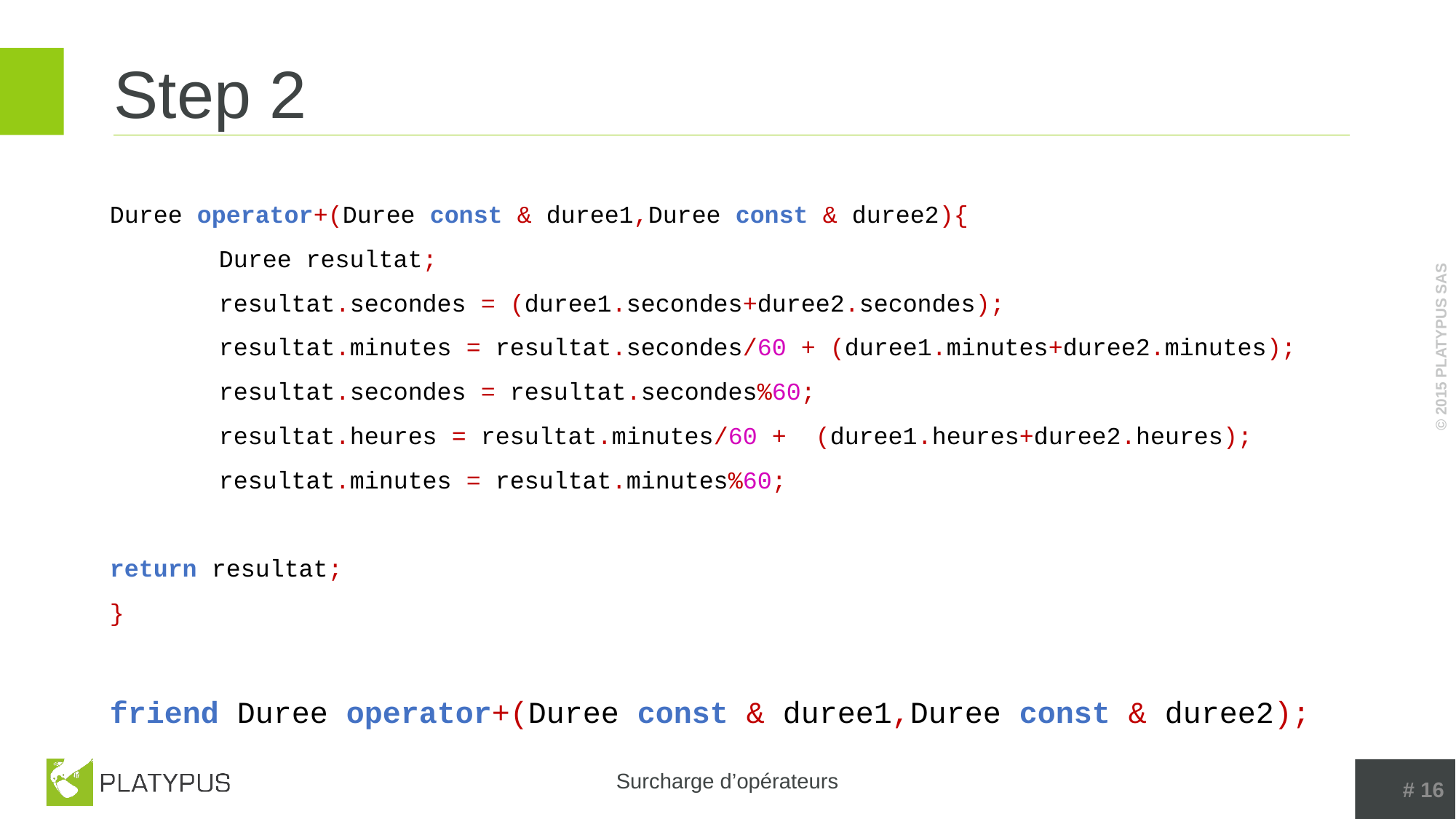

# Step 2
Duree operator+(Duree const & duree1,Duree const & duree2){
    	Duree resultat;
    	resultat.secondes = (duree1.secondes+duree2.secondes);
	resultat.minutes = resultat.secondes/60 + (duree1.minutes+duree2.minutes);
	resultat.secondes = resultat.secondes%60;
	resultat.heures = resultat.minutes/60 +  (duree1.heures+duree2.heures);
	resultat.minutes = resultat.minutes%60;

return resultat;
}

friend Duree operator+(Duree const & duree1,Duree const & duree2);

# 16
Surcharge d’opérateurs